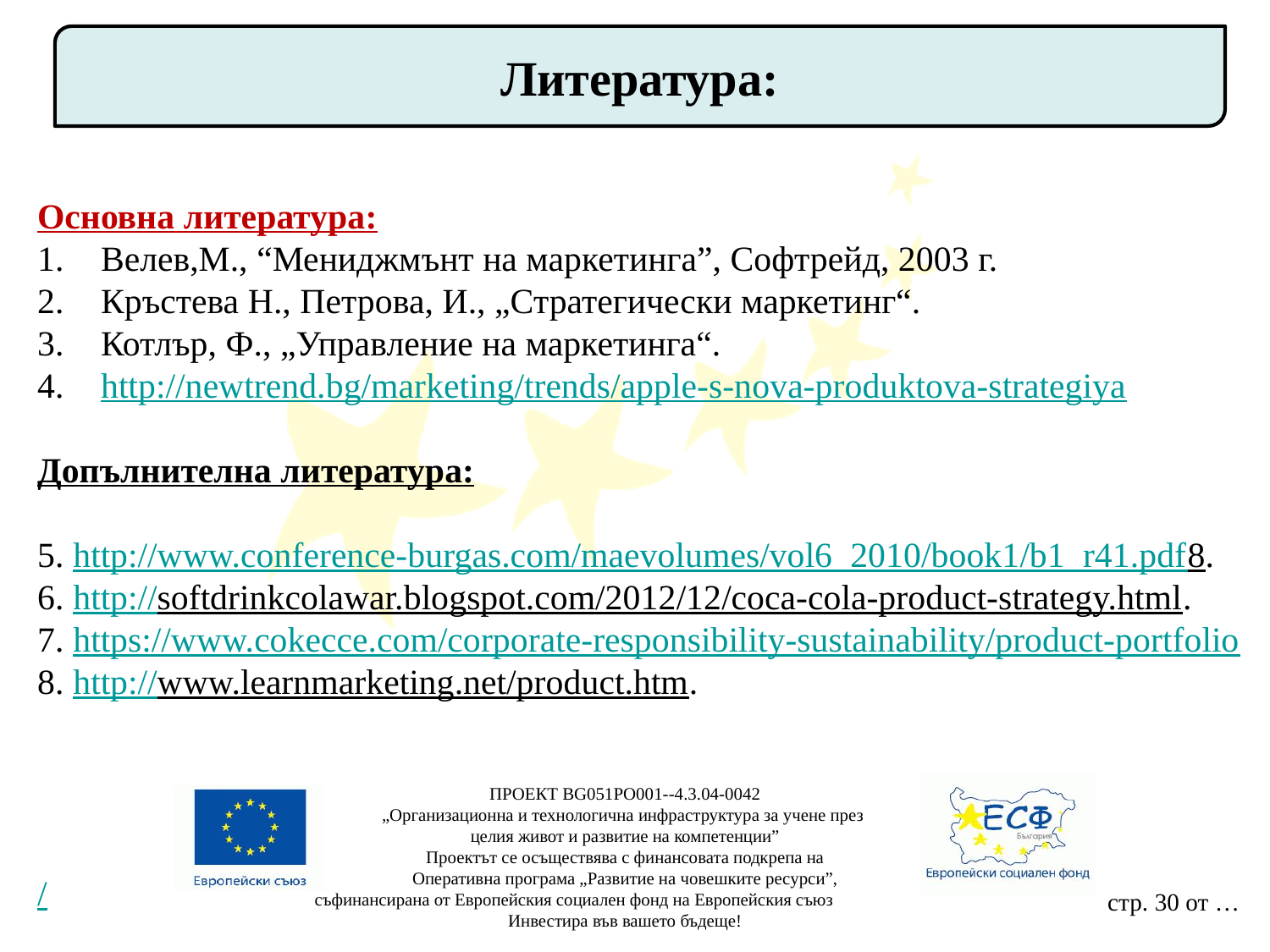

Литература:
Основна литература:
Велев,М., “Мениджмънт на маркетинга”, Софтрейд, 2003 г.
Кръстева Н., Петрова, И., „Стратегически маркетинг“.
Котлър, Ф., „Управление на маркетинга“.
http://newtrend.bg/marketing/trends/apple-s-nova-produktova-strategiya

Допълнителна литература:

5. http://www.conference-burgas.com/maevolumes/vol6_2010/book1/b1_r41.pdf8.
6. http://softdrinkcolawar.blogspot.com/2012/12/coca-cola-product-strategy.html.
7. https://www.cokecce.com/corporate-responsibility-sustainability/product-portfolio
8. http://www.learnmarketing.net/product.htm.

/

ПРОЕКТ BG051PO001--4.3.04-0042
„Организационна и технологична инфраструктура за учене през
целия живот и развитие на компетенции”
Проектът се осъществява с финансовата подкрепа на
Оперативна програма „Развитие на човешките ресурси”,
съфинансирана от Европейския социален фонд на Европейския съюз
Инвестира във вашето бъдеще!